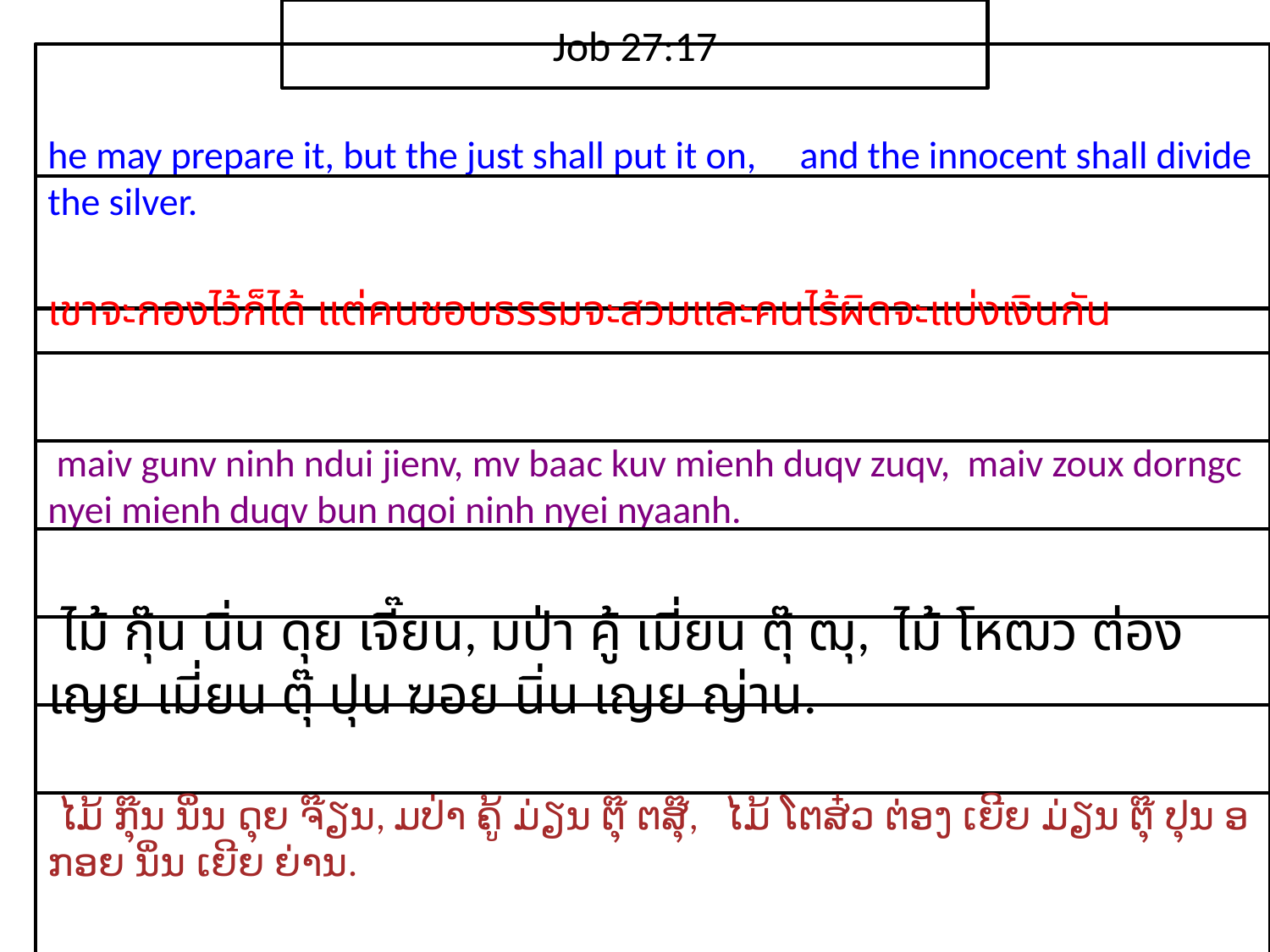

Job 27:17
he may prepare it, but the just shall put it on,     and the innocent shall divide the silver.
เขา​จะ​กอง​ไว้​ก็​ได้ แต่​คน​ชอบธรรม​จะ​สวมและ​คน​ไร้​ผิด​จะ​แบ่ง​เงิน​กัน
 maiv gunv ninh ndui jienv, mv baac kuv mienh duqv zuqv,  maiv zoux dorngc nyei mienh duqv bun nqoi ninh nyei nyaanh.
 ไม้ กุ๊น นิ่น ดุย เจี๊ยน, มป่า คู้ เมี่ยน ตุ๊ ฒุ,  ไม้ โหฒว ต่อง เญย เมี่ยน ตุ๊ ปุน ฆอย นิ่น เญย ญ่าน.
 ໄມ້ ກຸ໊ນ ນິ່ນ ດຸຍ ຈ໊ຽນ, ມປ່າ ຄູ້ ມ່ຽນ ຕຸ໊ ຕສຸ໊,   ໄມ້ ໂຕສ໋ວ ຕ່ອງ ເຍີຍ ມ່ຽນ ຕຸ໊ ປຸນ ອກອຍ ນິ່ນ ເຍີຍ ຍ່ານ.